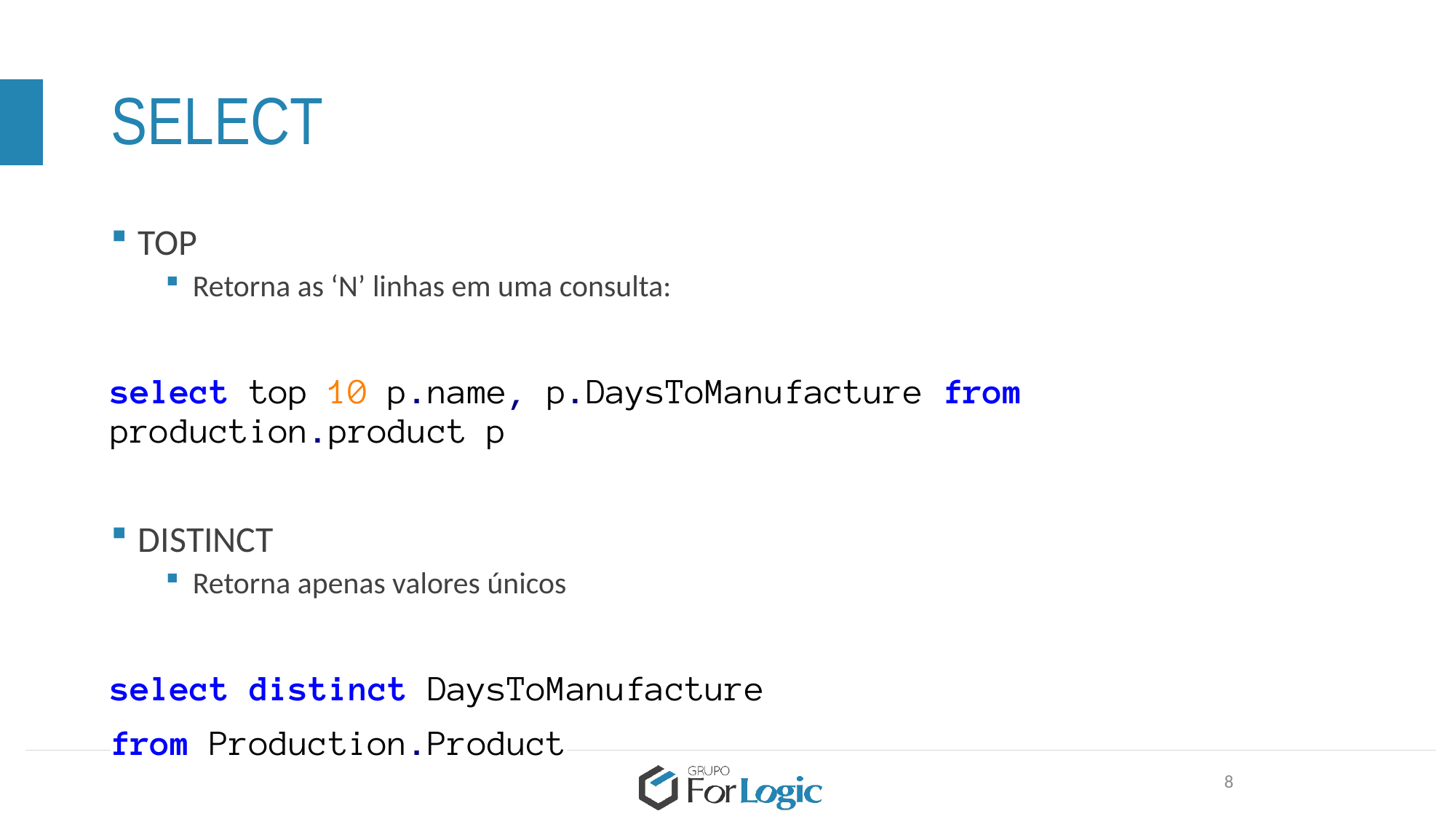

# SELECT
TOP
Retorna as ‘N’ linhas em uma consulta:

select top 10 p.name, p.DaysToManufacture from production.product p

DISTINCT
Retorna apenas valores únicos

select distinct DaysToManufacture
from Production.Product
8